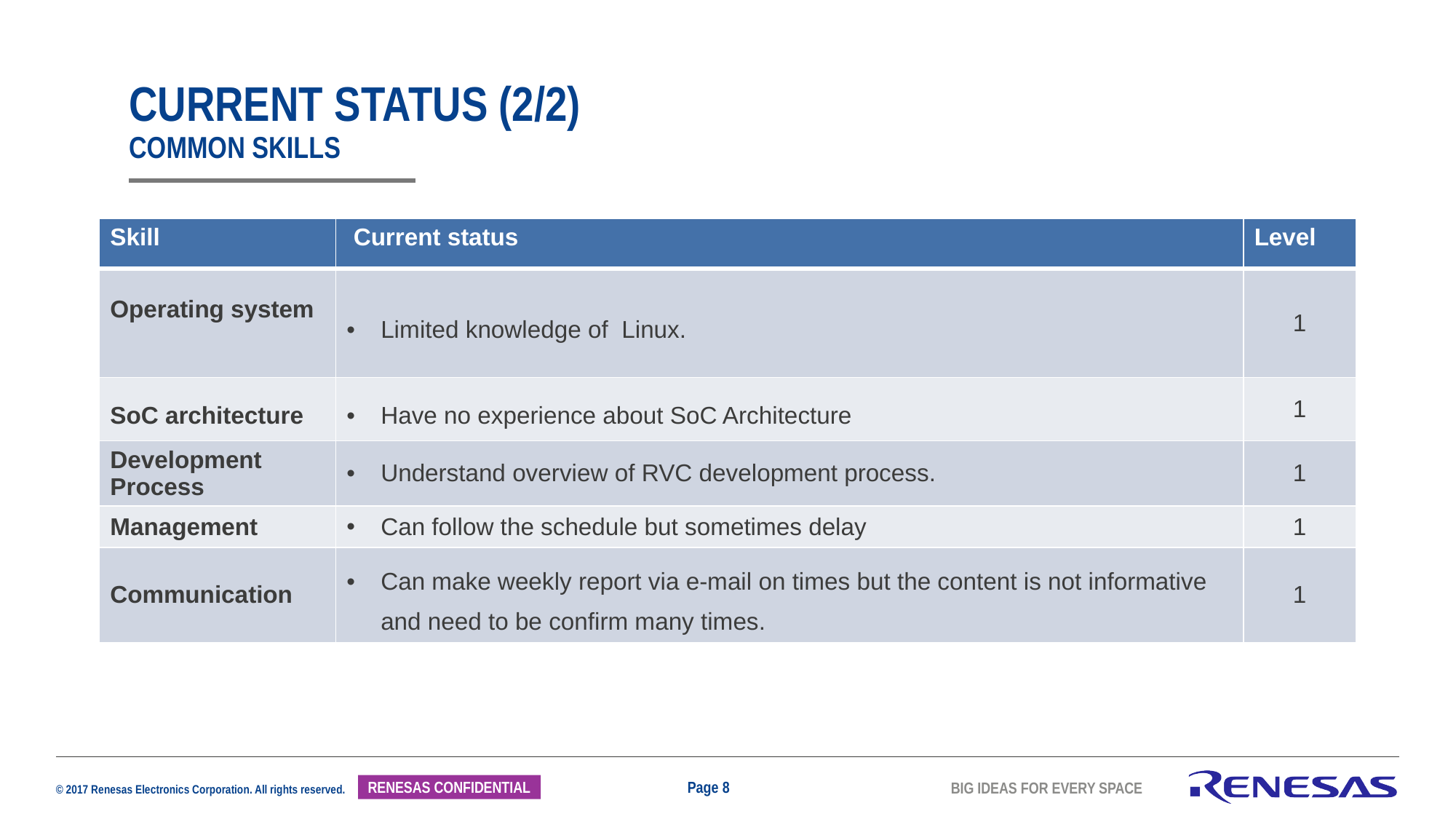

# CURRENT STATUS (2/2) COMMON SKILLS
| Skill | Current status | Level |
| --- | --- | --- |
| Operating system | Limited knowledge of Linux. | 1 |
| SoC architecture | Have no experience about SoC Architecture | 1 |
| Development Process | Understand overview of RVC development process. | 1 |
| Management | Can follow the schedule but sometimes delay | 1 |
| Communication | Can make weekly report via e-mail on times but the content is not informative and need to be confirm many times. | 1 |
Page 8